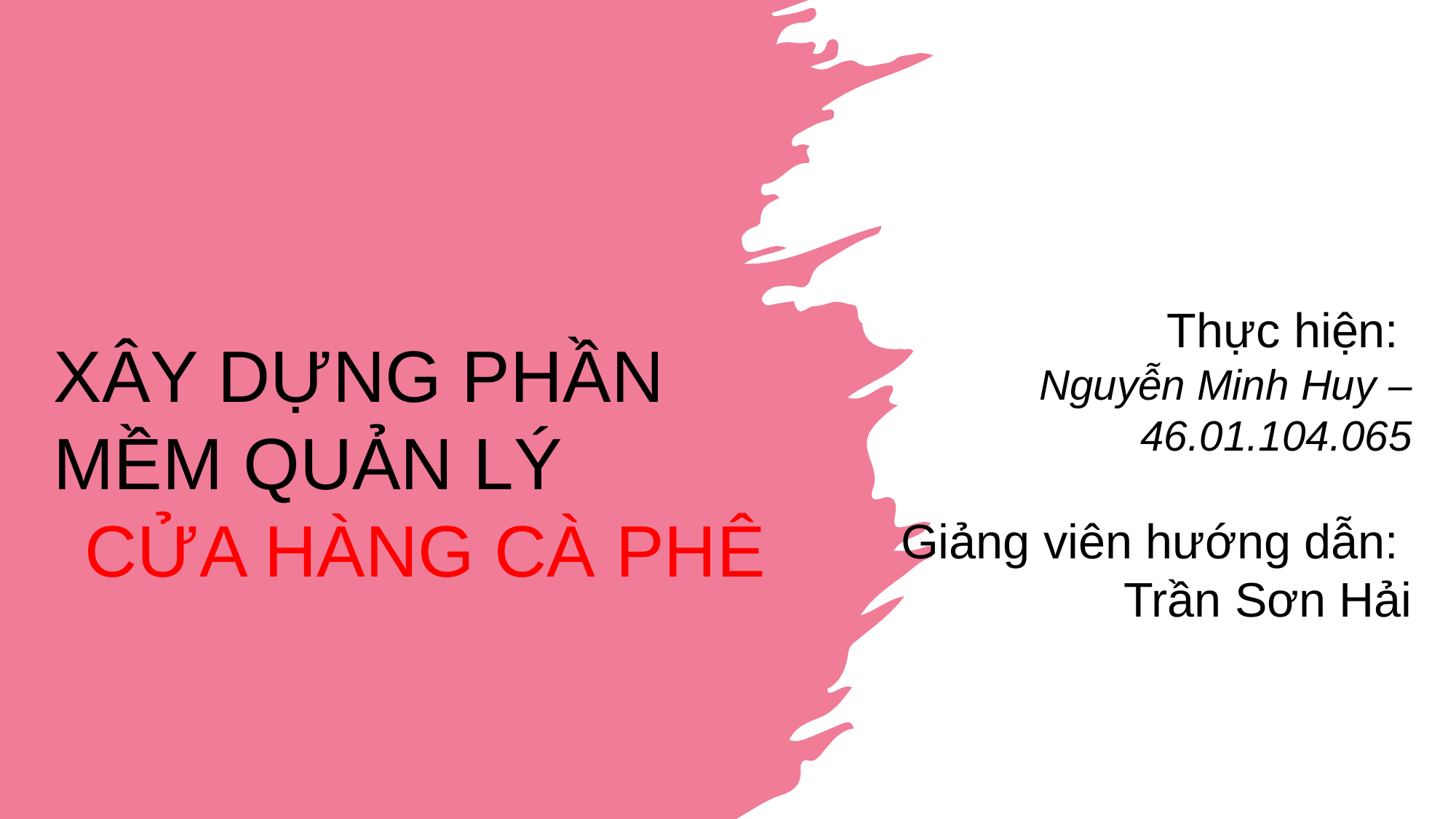

Thực hiện:
Nguyễn Minh Huy – 46.01.104.065

Giảng viên hướng dẫn:
Trần Sơn Hải
XÂY DỰNG PHẦN MỀM QUẢN LÝ
CỬA HÀNG CÀ PHÊ